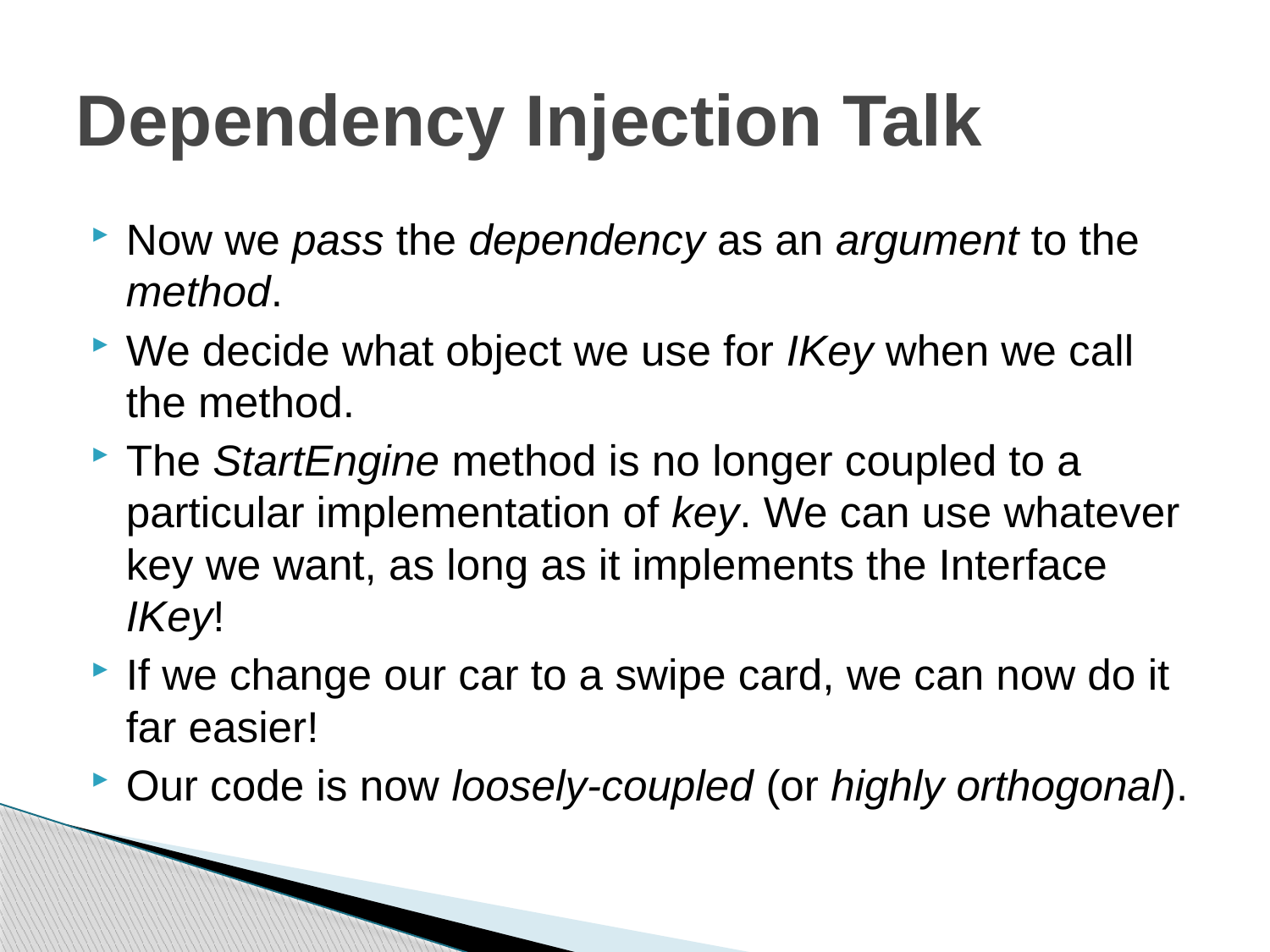

# Dependency Injection Talk
Now we pass the dependency as an argument to the method.
We decide what object we use for IKey when we call the method.
The StartEngine method is no longer coupled to a particular implementation of key. We can use whatever key we want, as long as it implements the Interface IKey!
If we change our car to a swipe card, we can now do it far easier!
Our code is now loosely-coupled (or highly orthogonal).